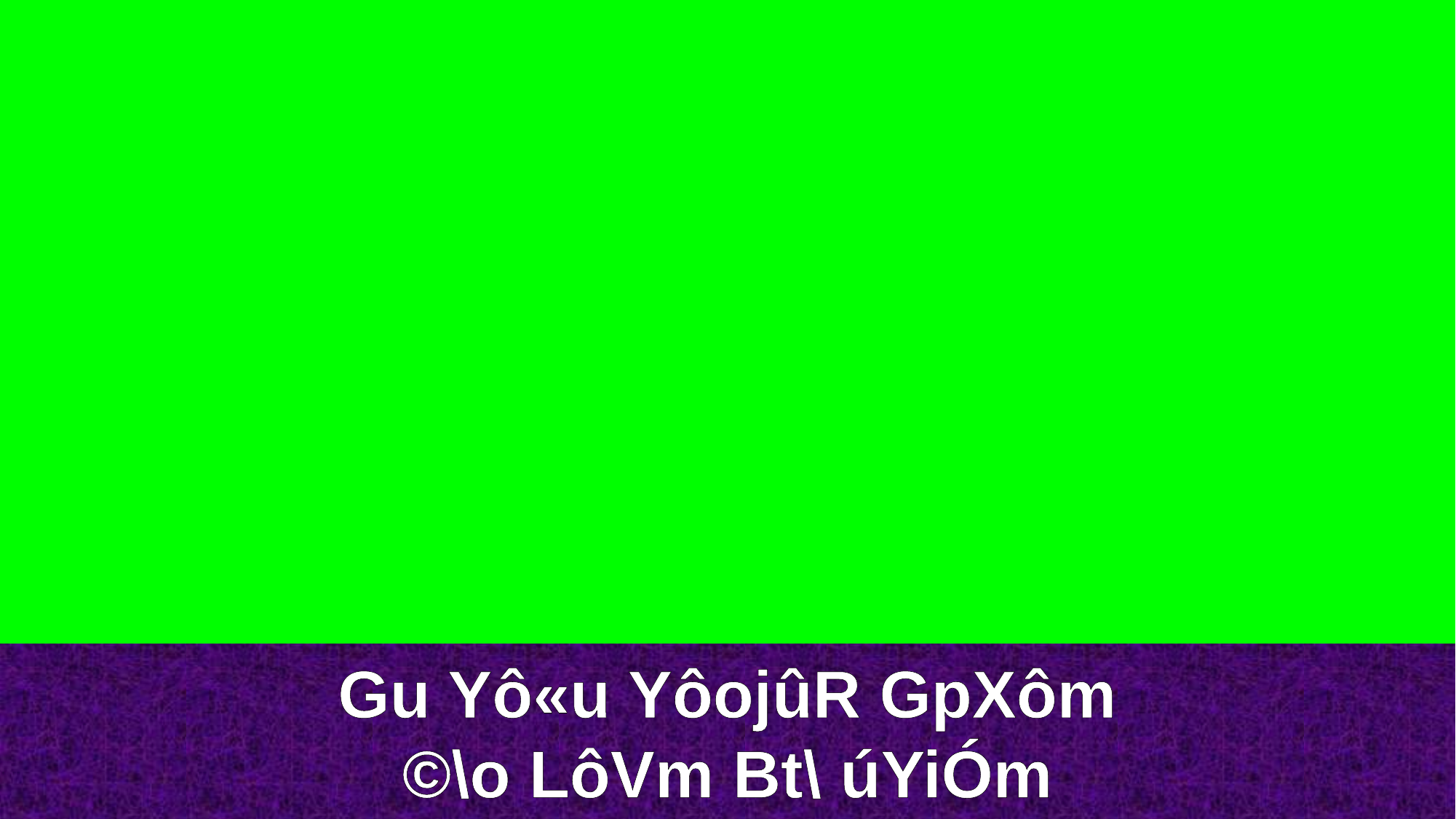

Gu Yô«u YôojûR GpXôm
©\o LôVm Bt\ úYiÓm